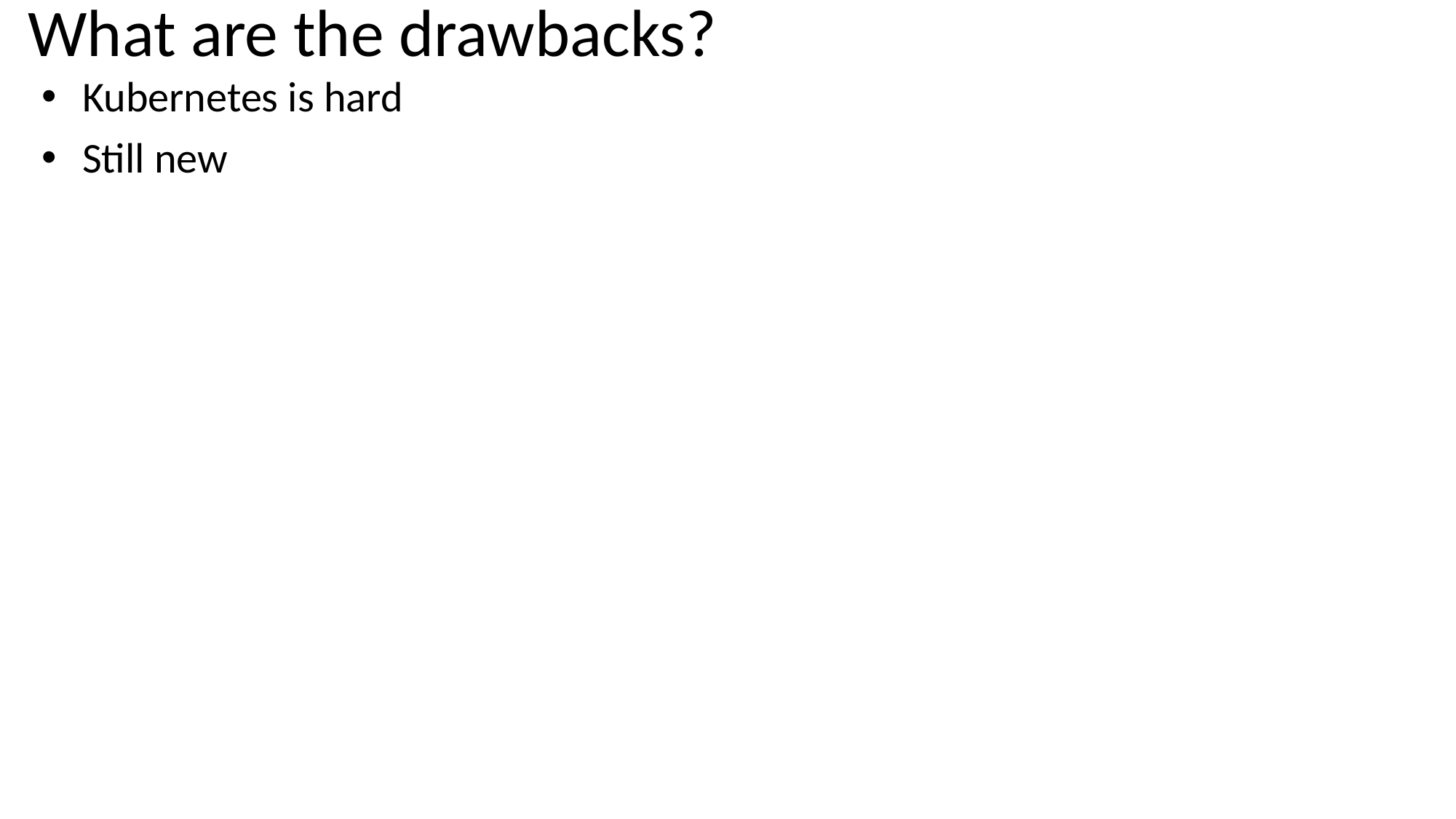

# What are the drawbacks?
Kubernetes is hard
Still new